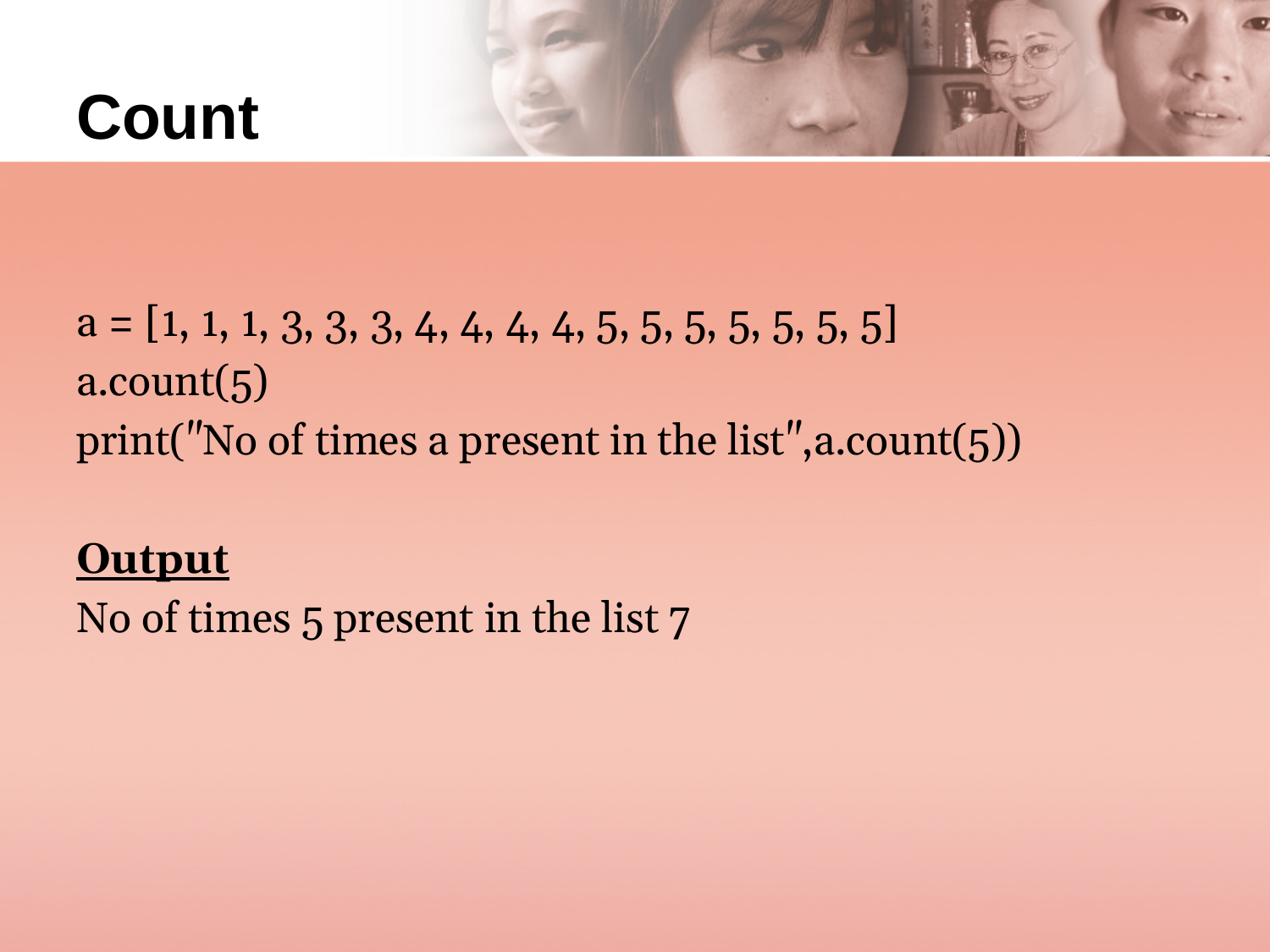

# Count

a = [1, 1, 1, 3, 3, 3, 4, 4, 4, 4, 5, 5, 5, 5, 5, 5, 5]
a.count(5)
print("No of times a present in the list",a.count(5))

Output
No of times 5 present in the list 7